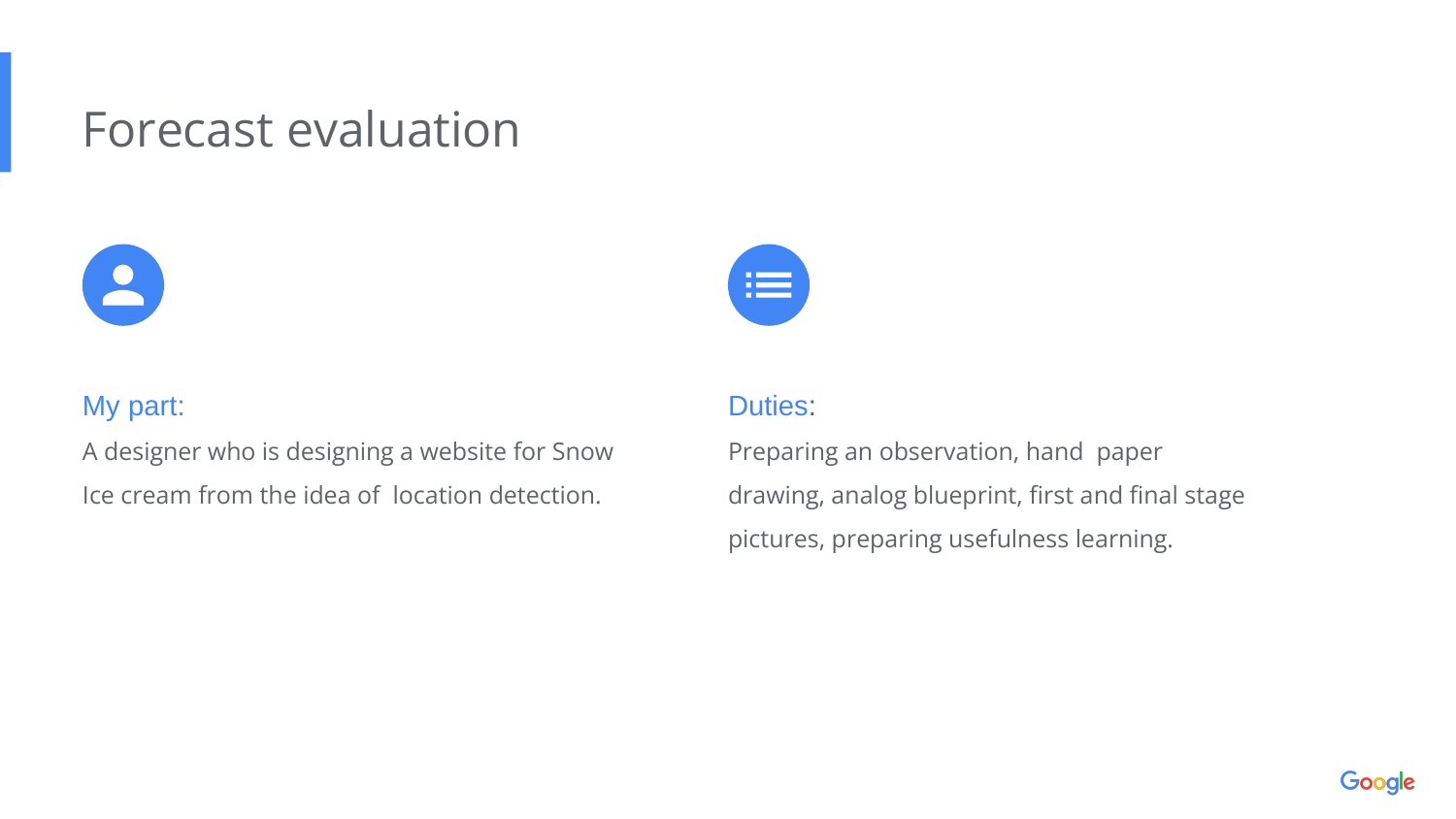

Forecast evaluation

My part:
A designer who is designing a website for Snow Ice cream from the idea of  location detection.

Duties:
Preparing an observation, hand  paper drawing, analog blueprint, first and final stage pictures, preparing usefulness learning.